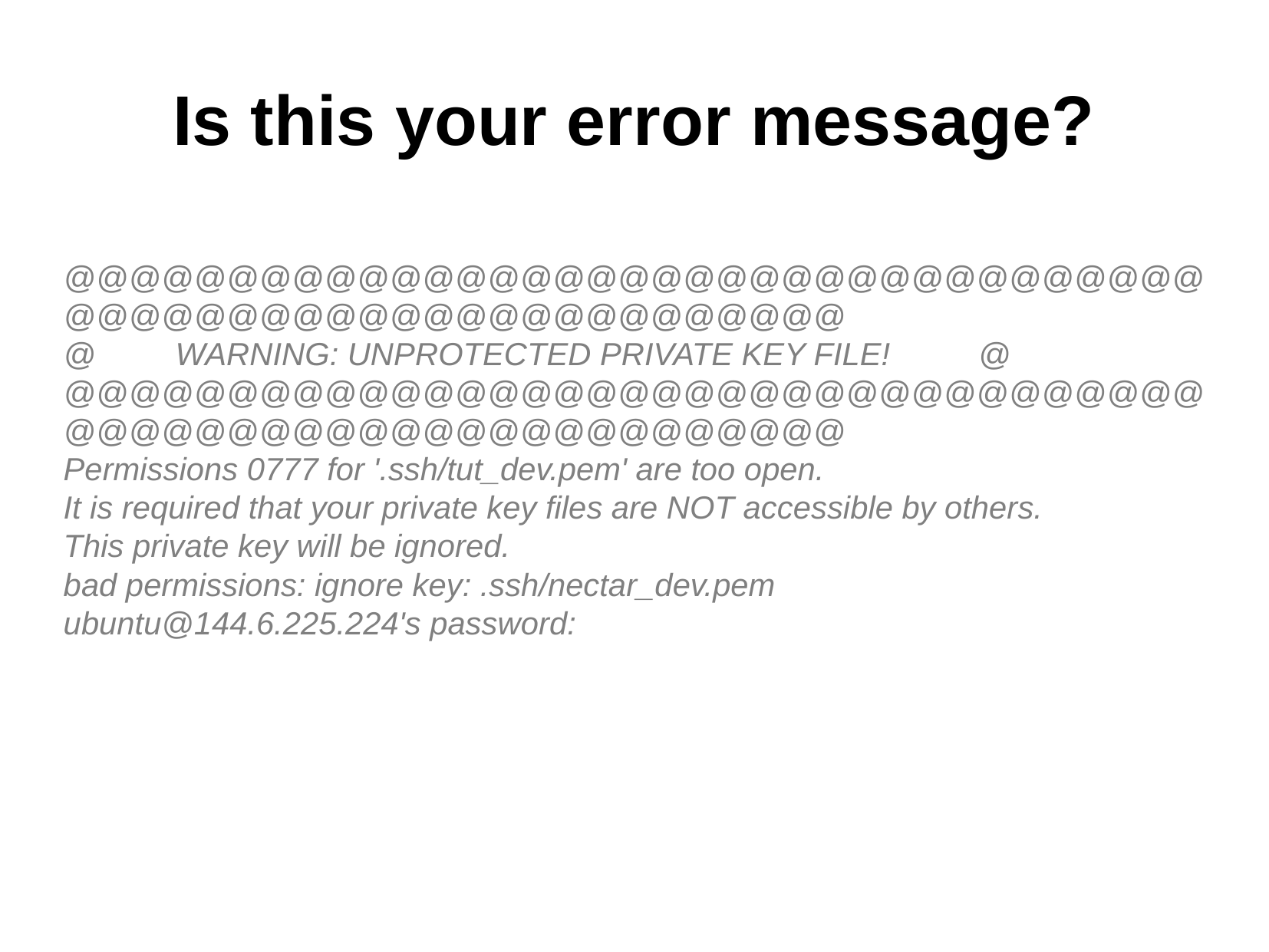

Is this your error message?

@@@@@@@@@@@@@@@@@@@@@@@@@@@@@@@@@@@@@@@@@@@@@@@@@@@@@@@@@@@
@         WARNING: UNPROTECTED PRIVATE KEY FILE!          @
@@@@@@@@@@@@@@@@@@@@@@@@@@@@@@@@@@@@@@@@@@@@@@@@@@@@@@@@@@@
Permissions 0777 for '.ssh/tut_dev.pem' are too open.
It is required that your private key files are NOT accessible by others.
This private key will be ignored.
bad permissions: ignore key: .ssh/nectar_dev.pem
ubuntu@144.6.225.224's password: